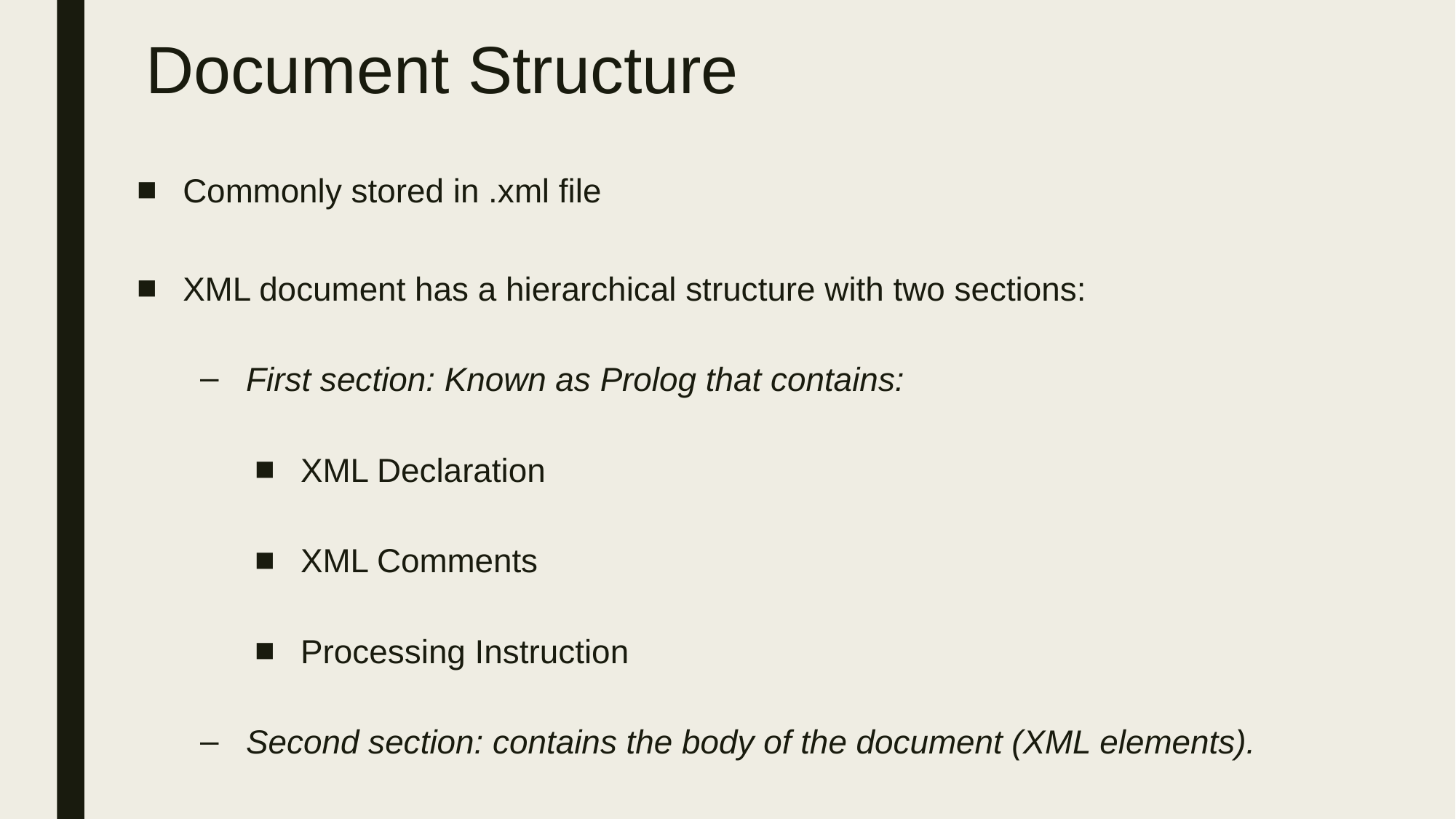

# Document Structure
Commonly stored in .xml file
XML document has a hierarchical structure with two sections:
First section: Known as Prolog that contains:
XML Declaration
XML Comments
Processing Instruction
Second section: contains the body of the document (XML elements).